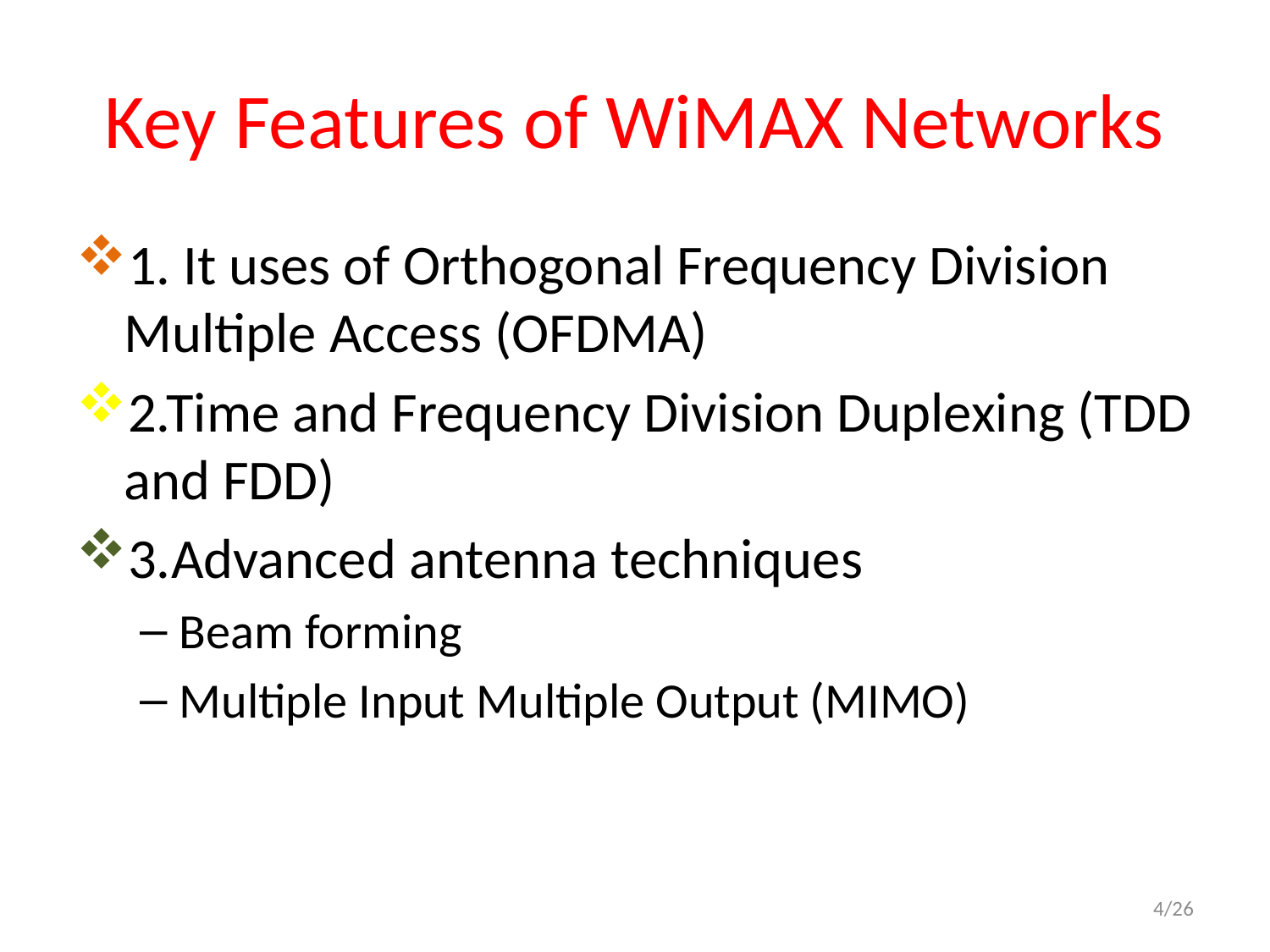

# Key Features of WiMAX Networks
1. It uses of Orthogonal Frequency Division Multiple Access (OFDMA)
2.Time and Frequency Division Duplexing (TDD and FDD)
3.Advanced antenna techniques
Beam forming
Multiple Input Multiple Output (MIMO)

4/26